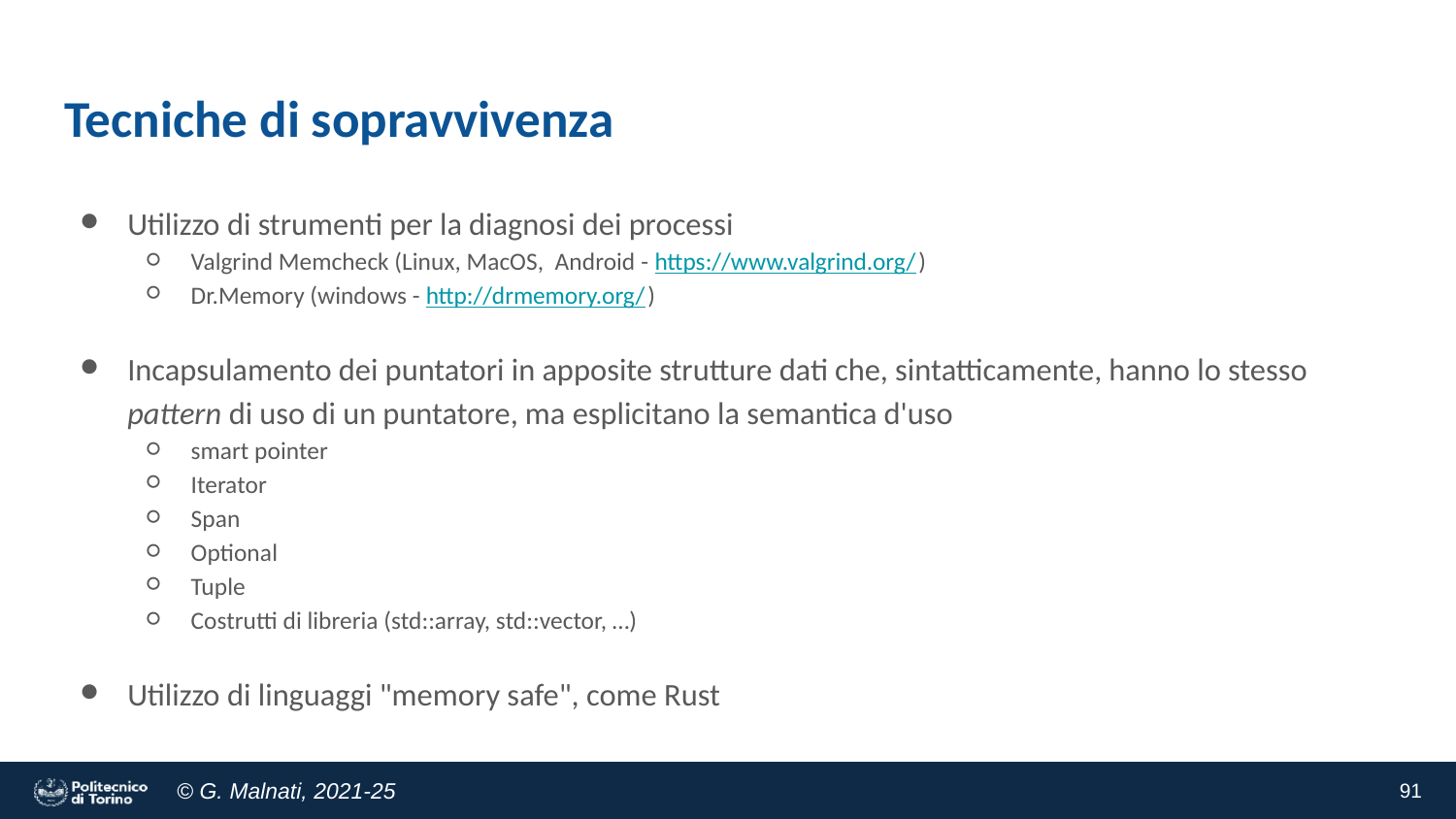

# Tecniche di sopravvivenza

Utilizzo di strumenti per la diagnosi dei processi
Valgrind Memcheck (Linux, MacOS,  Android - https://www.valgrind.org/)
Dr.Memory (windows - http://drmemory.org/)
Incapsulamento dei puntatori in apposite strutture dati che, sintatticamente, hanno lo stesso pattern di uso di un puntatore, ma esplicitano la semantica d'uso
smart pointer
Iterator
Span
Optional
Tuple
Costrutti di libreria (std::array, std::vector, …)
Utilizzo di linguaggi "memory safe", come Rust
91